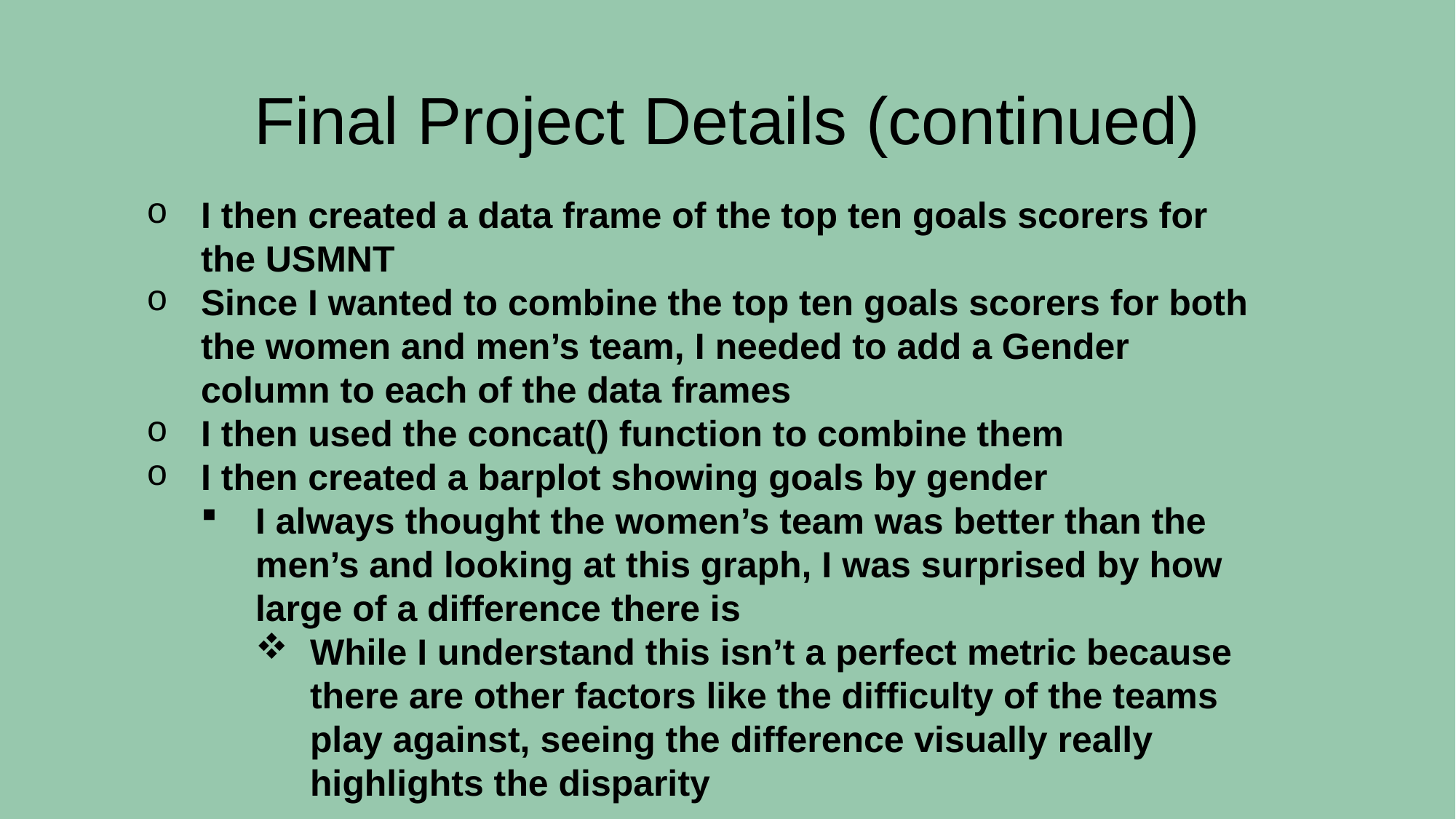

# Final Project Details (continued)
I then created a data frame of the top ten goals scorers for the USMNT
Since I wanted to combine the top ten goals scorers for both the women and men’s team, I needed to add a Gender column to each of the data frames
I then used the concat() function to combine them
I then created a barplot showing goals by gender
I always thought the women’s team was better than the men’s and looking at this graph, I was surprised by how large of a difference there is
While I understand this isn’t a perfect metric because there are other factors like the difficulty of the teams play against, seeing the difference visually really highlights the disparity